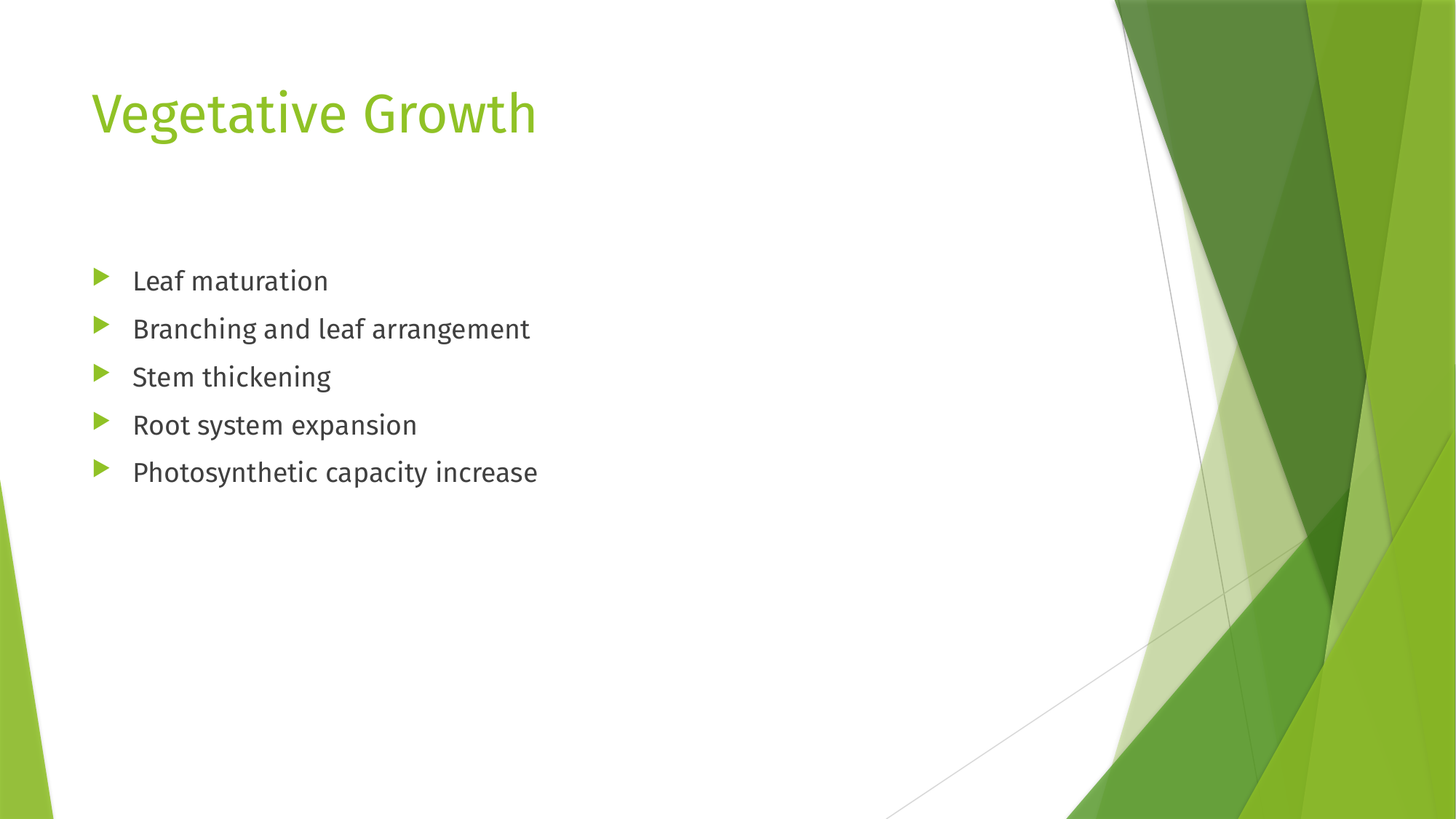

# Vegetative Growth
Leaf maturation
Branching and leaf arrangement
Stem thickening
Root system expansion
Photosynthetic capacity increase